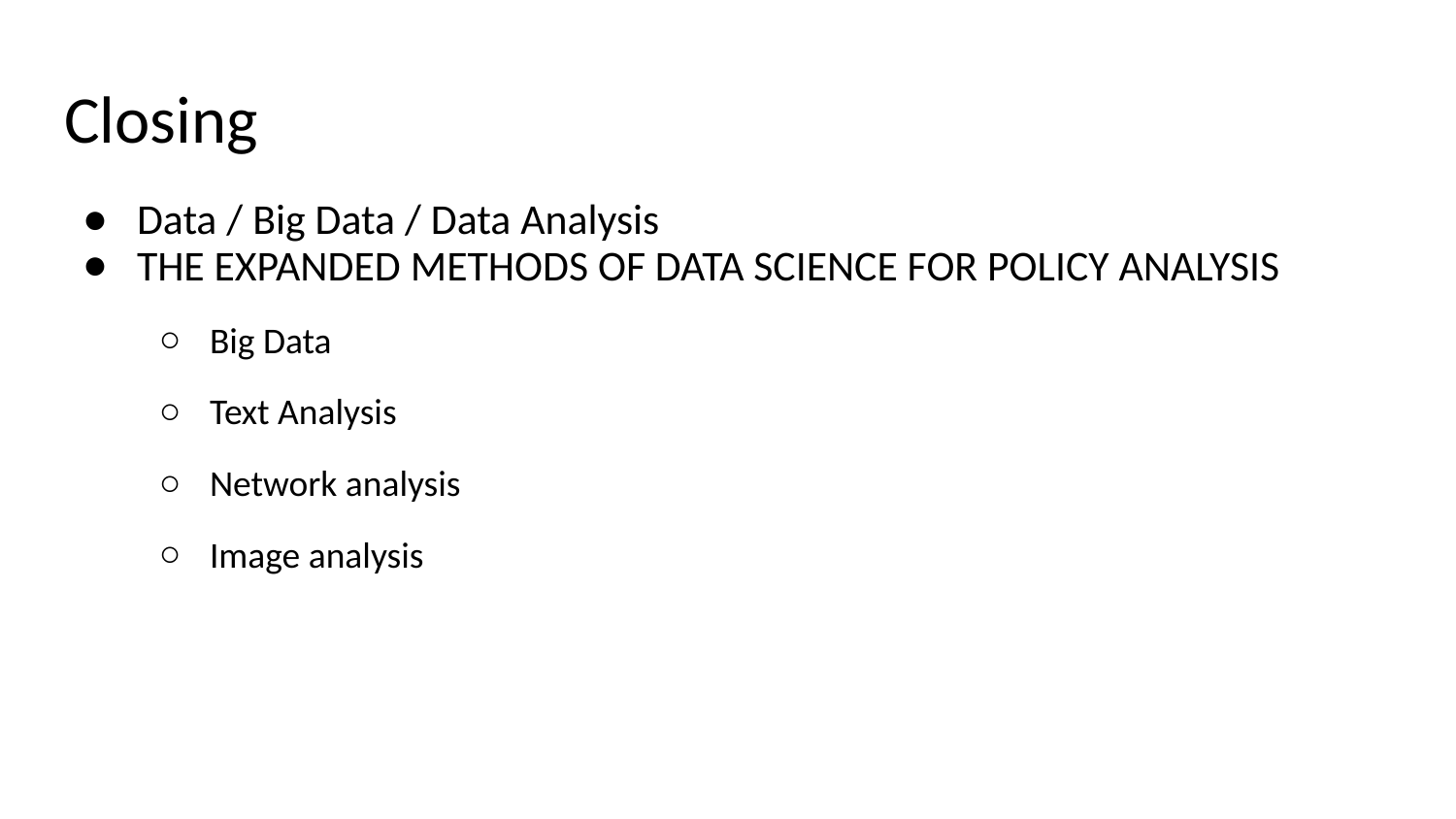

# Closing
Data / Big Data / Data Analysis
THE EXPANDED METHODS OF DATA SCIENCE FOR POLICY ANALYSIS
Big Data
Text Analysis
Network analysis
Image analysis